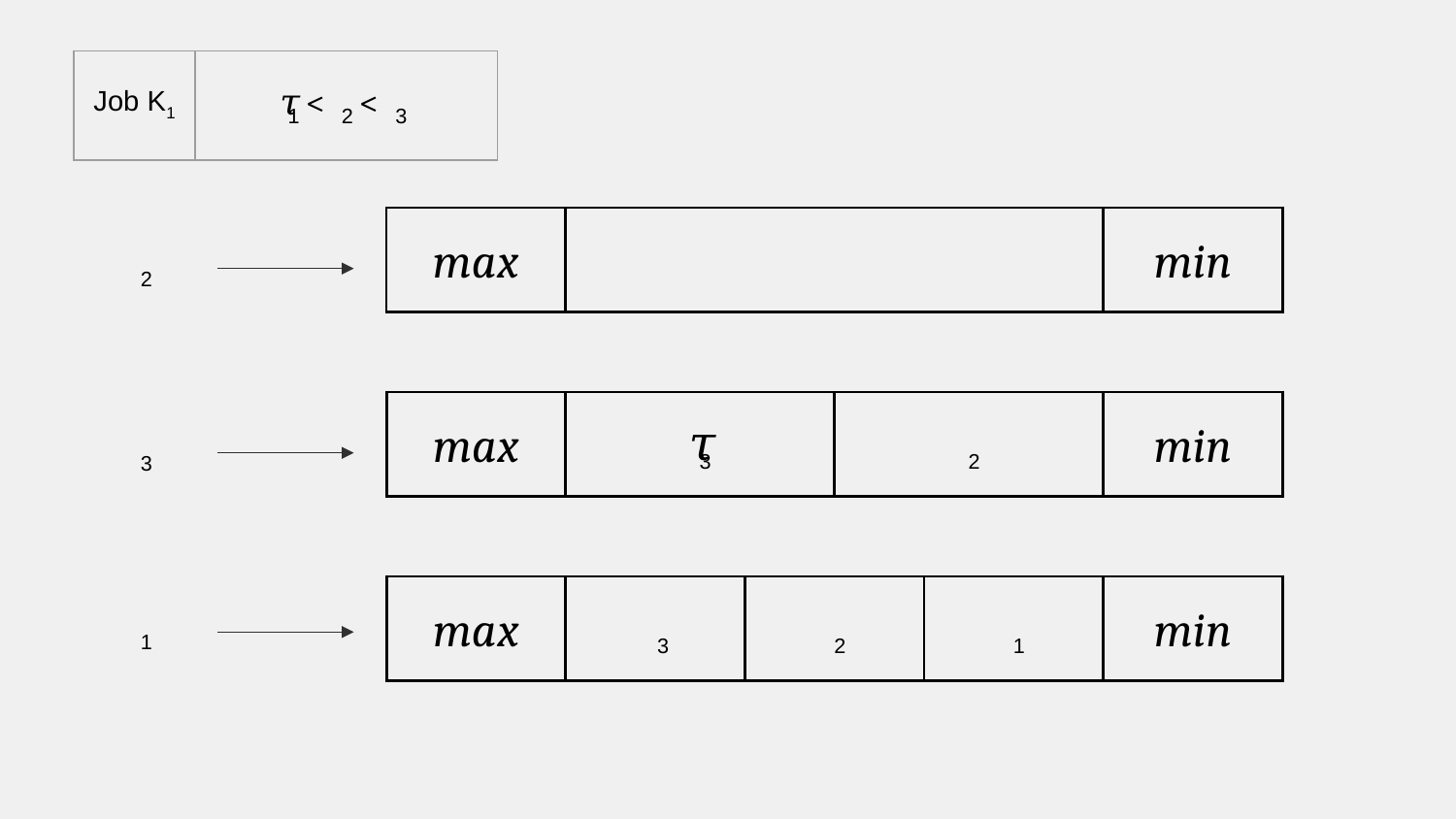

| Job K­1 | 𝜏1 < 𝜏2 < 𝜏3 |
| --- | --- |
The following is an abstraction of the algorithm and used for understanding SCO only. This is not how it works in the algo.

Here we have a Job of three different tasks. T1 is less than T2 which is less than T3.

Lets say T2's variables were computed and sent to the datacenter first. Our tasks queue is empty so we just add it in.
It is both the max and min task time at this point

So now we get T3 which is greater than T2. We compare T2 and T3 by lexmin a<b and by SCO to see T3's variables and greater than T2.
T3 is assigned as the new max and slower than T2.

Finally, T1 is brought in. It is seen as the fastest task since we compare to T3 and T2.
T1 is assigned as the min and faster than T2 and T3.

The algo then decides which task to allocate. T3 might be sent to more robust datacenter. T1 might be sent to a weaker datacenter.
| max |  | min |
| --- | --- | --- |
𝜏2
| max | 𝜏3 | 𝜏2 | min |
| --- | --- | --- | --- |
𝜏3
| max | 𝜏3 | 𝜏2 | 𝜏1 | min |
| --- | --- | --- | --- | --- |
𝜏1